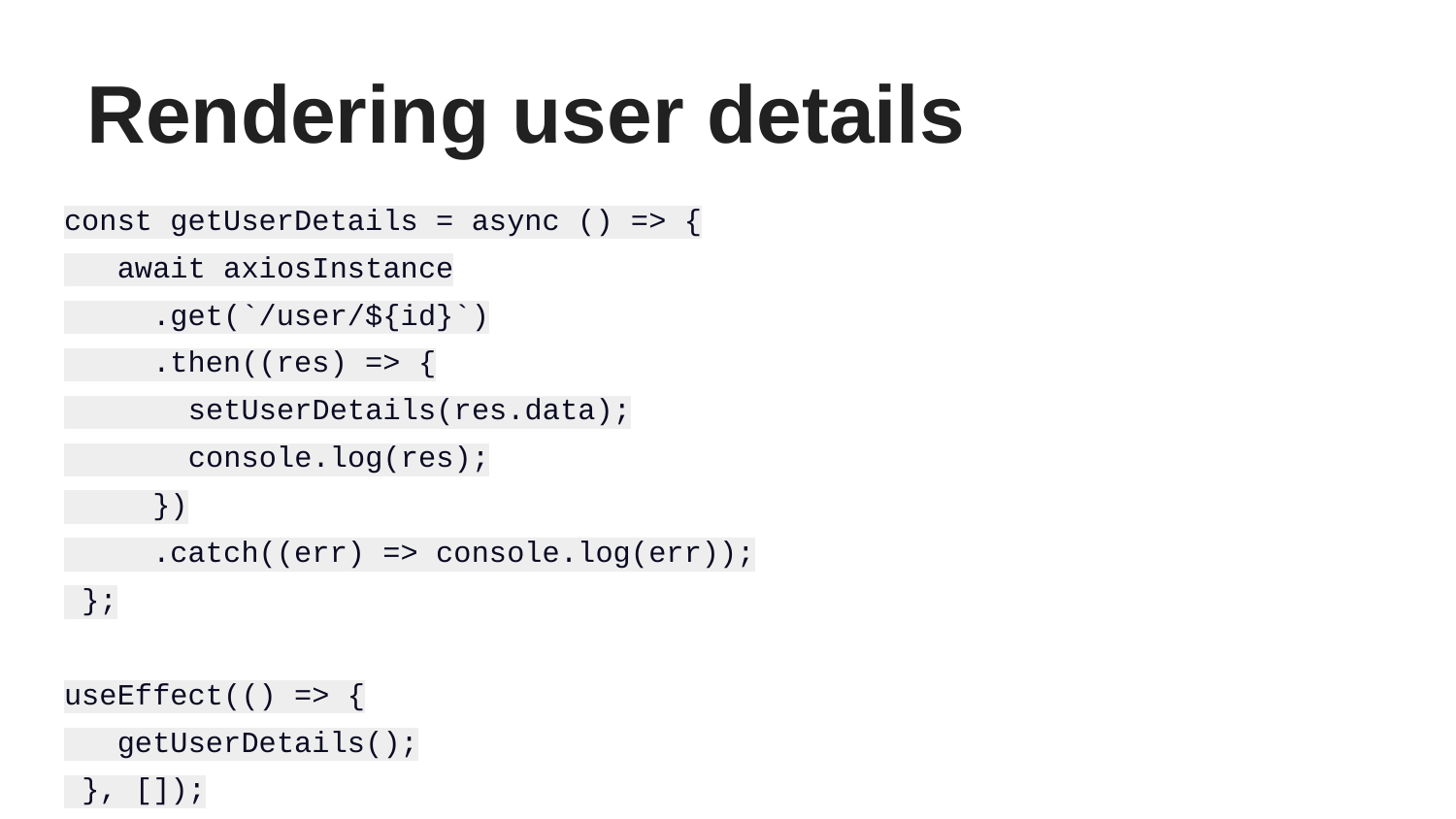

# Rendering user details
const getUserDetails = async () => {
   await axiosInstance
     .get(`/user/${id}`)
     .then((res) => {
       setUserDetails(res.data);
       console.log(res);
     })
     .catch((err) => console.log(err));
 };

useEffect(() => {
   getUserDetails();
 }, []);